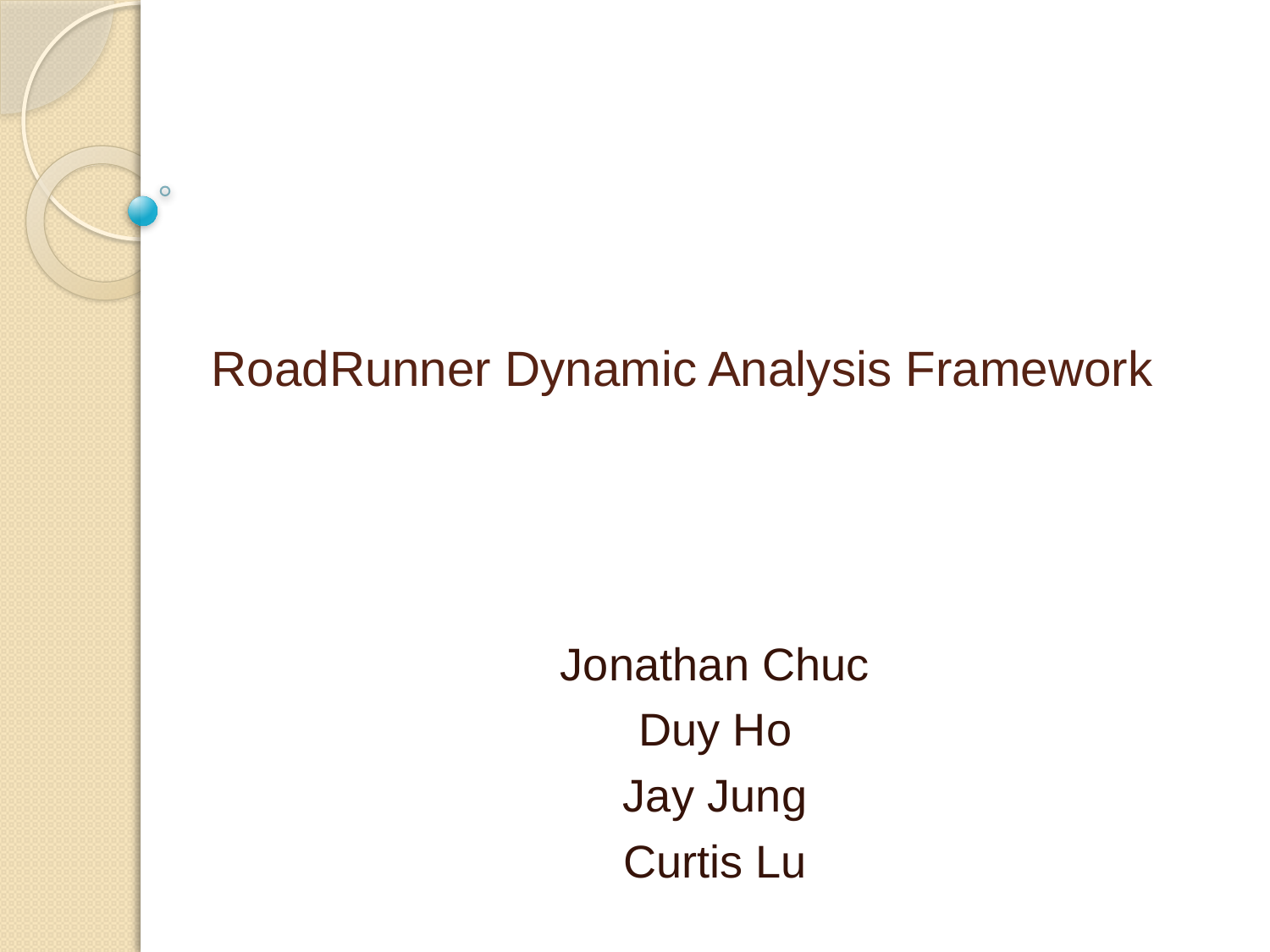

# RoadRunner Dynamic Analysis Framework
Jonathan Chuc
Duy Ho
Jay Jung
Curtis Lu